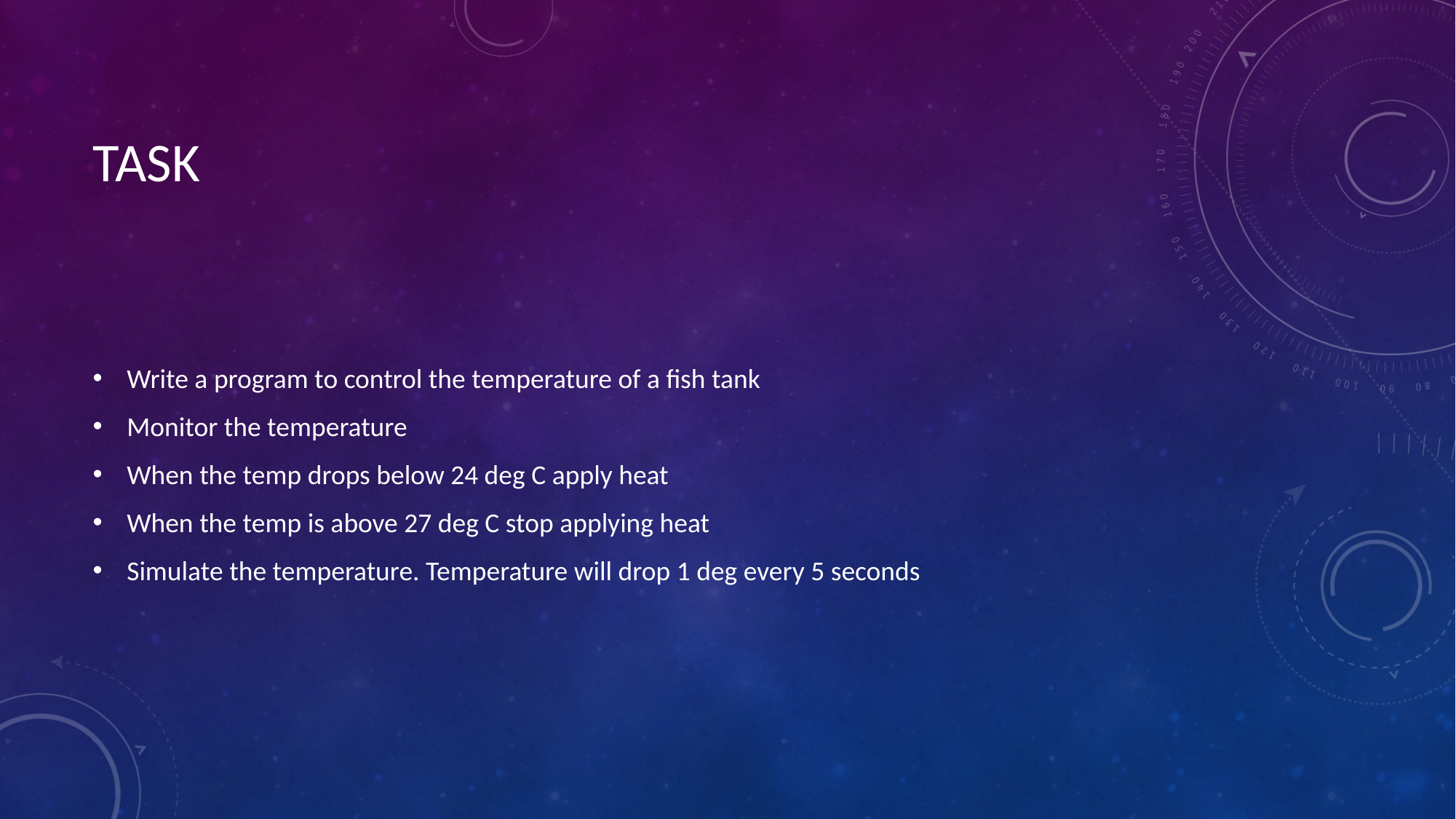

# Task
Write a program to control the temperature of a fish tank
Monitor the temperature
When the temp drops below 24 deg C apply heat
When the temp is above 27 deg C stop applying heat
Simulate the temperature. Temperature will drop 1 deg every 5 seconds